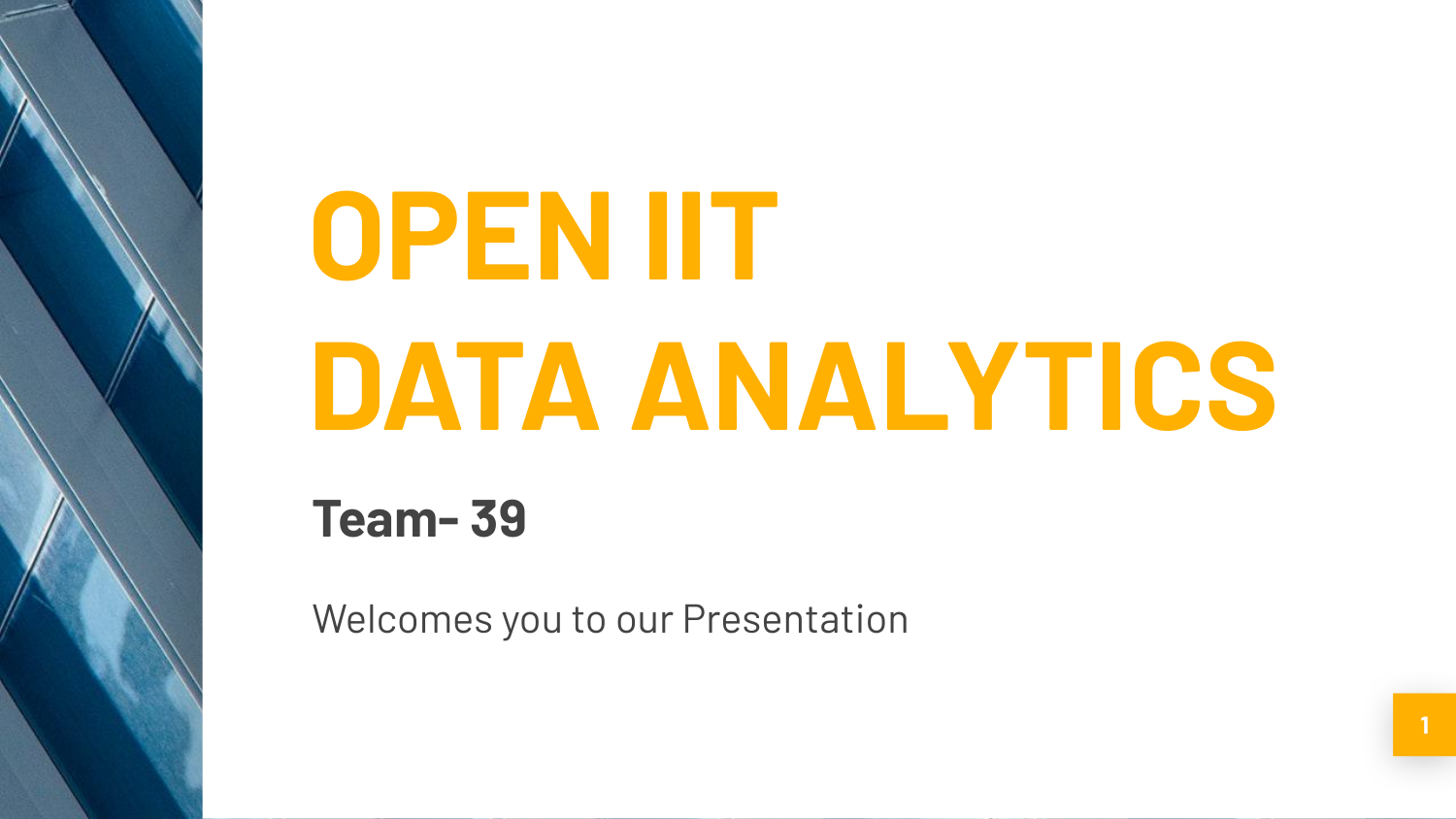

OPEN IIT
DATA ANALYTICS
Team- 39
Welcomes you to our Presentation
1